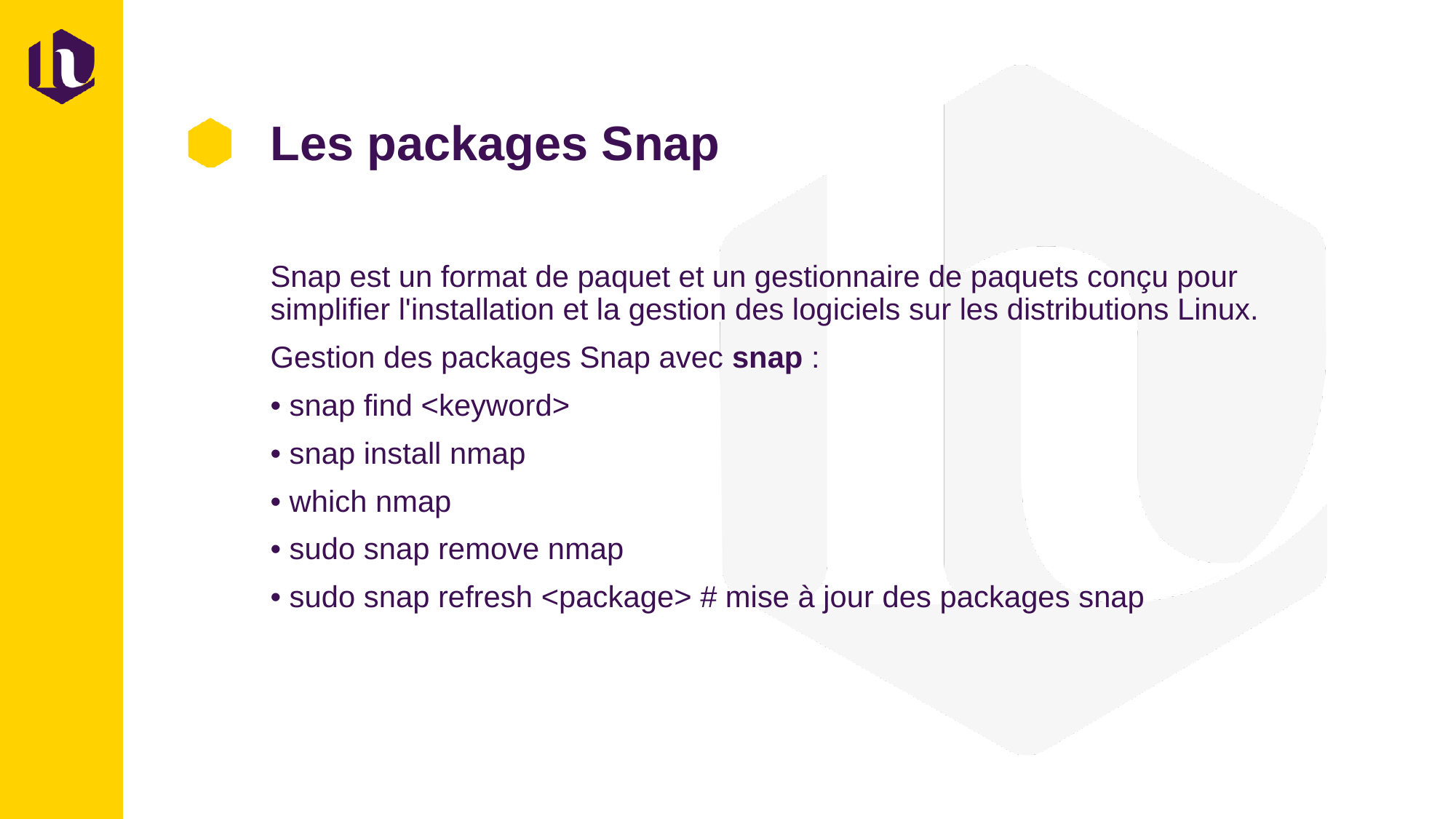

# Les packages Snap
Snap est un format de paquet et un gestionnaire de paquets conçu pour simplifier l'installation et la gestion des logiciels sur les distributions Linux.
Gestion des packages Snap avec snap :
• snap find <keyword>
• snap install nmap
• which nmap
• sudo snap remove nmap
• sudo snap refresh <package> # mise à jour des packages snap